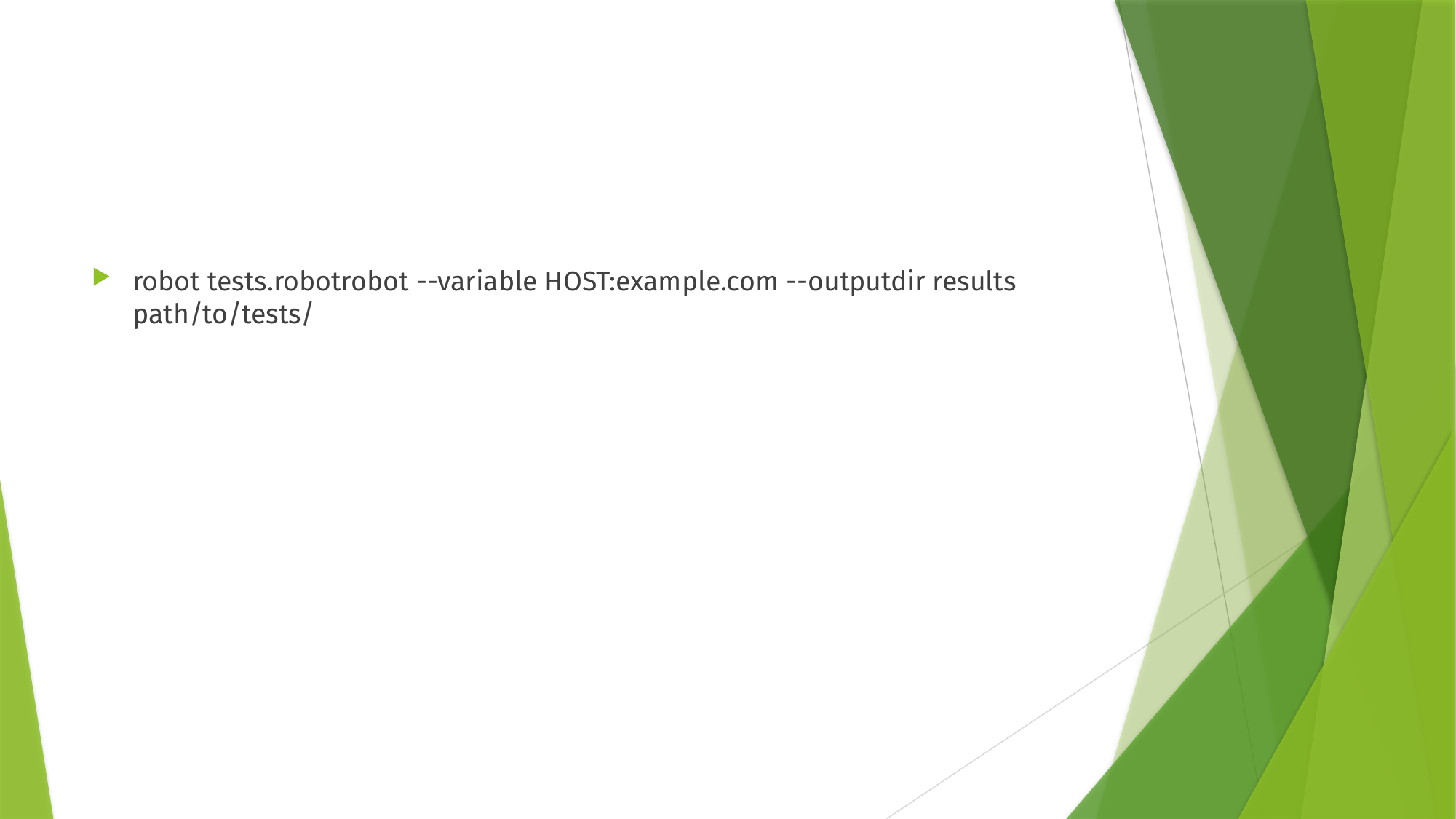

#
robot tests.robotrobot --variable HOST:example.com --outputdir results path/to/tests/